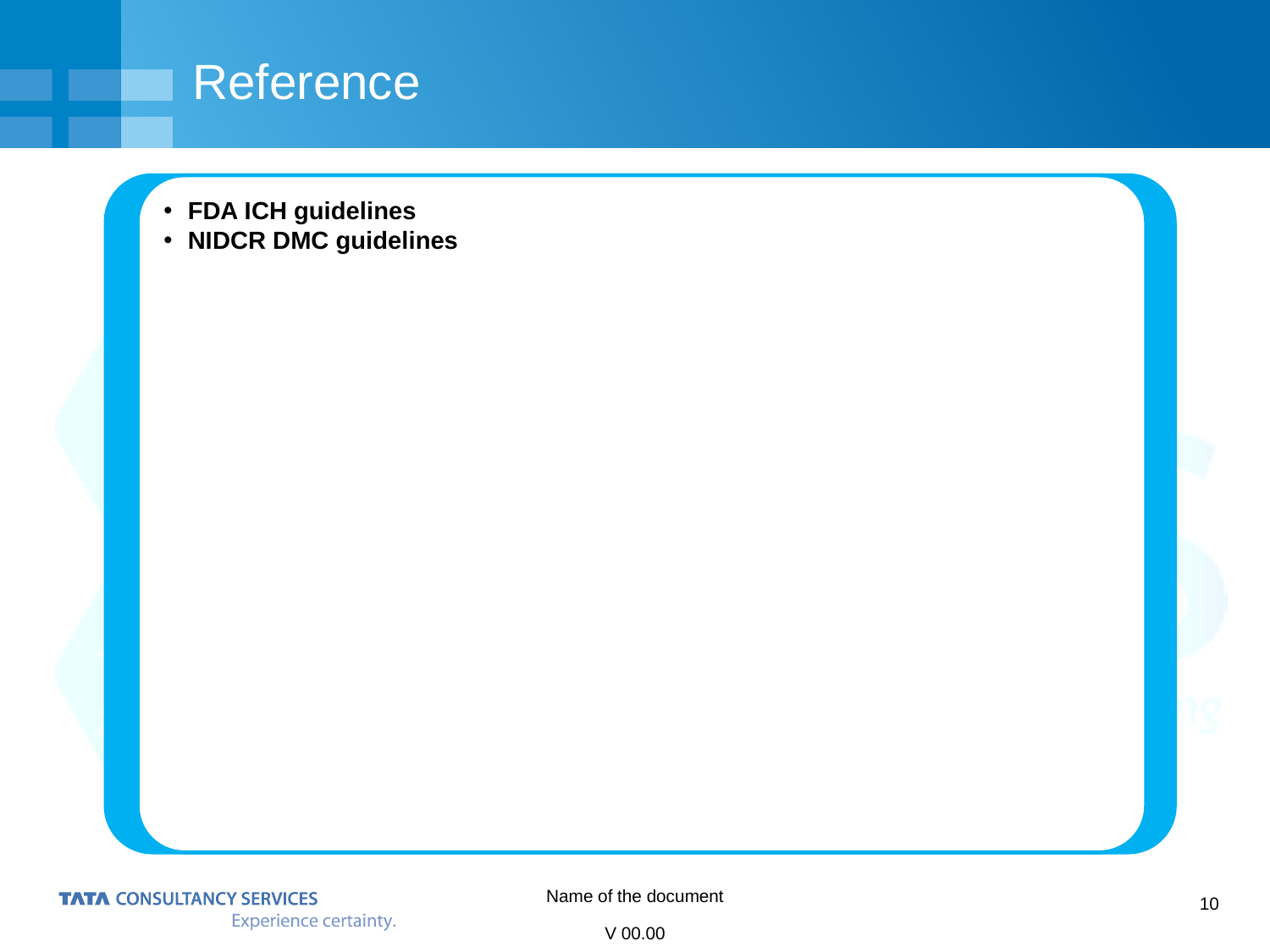

# Reference

FDA ICH guidelines
NIDCR DMC guidelines